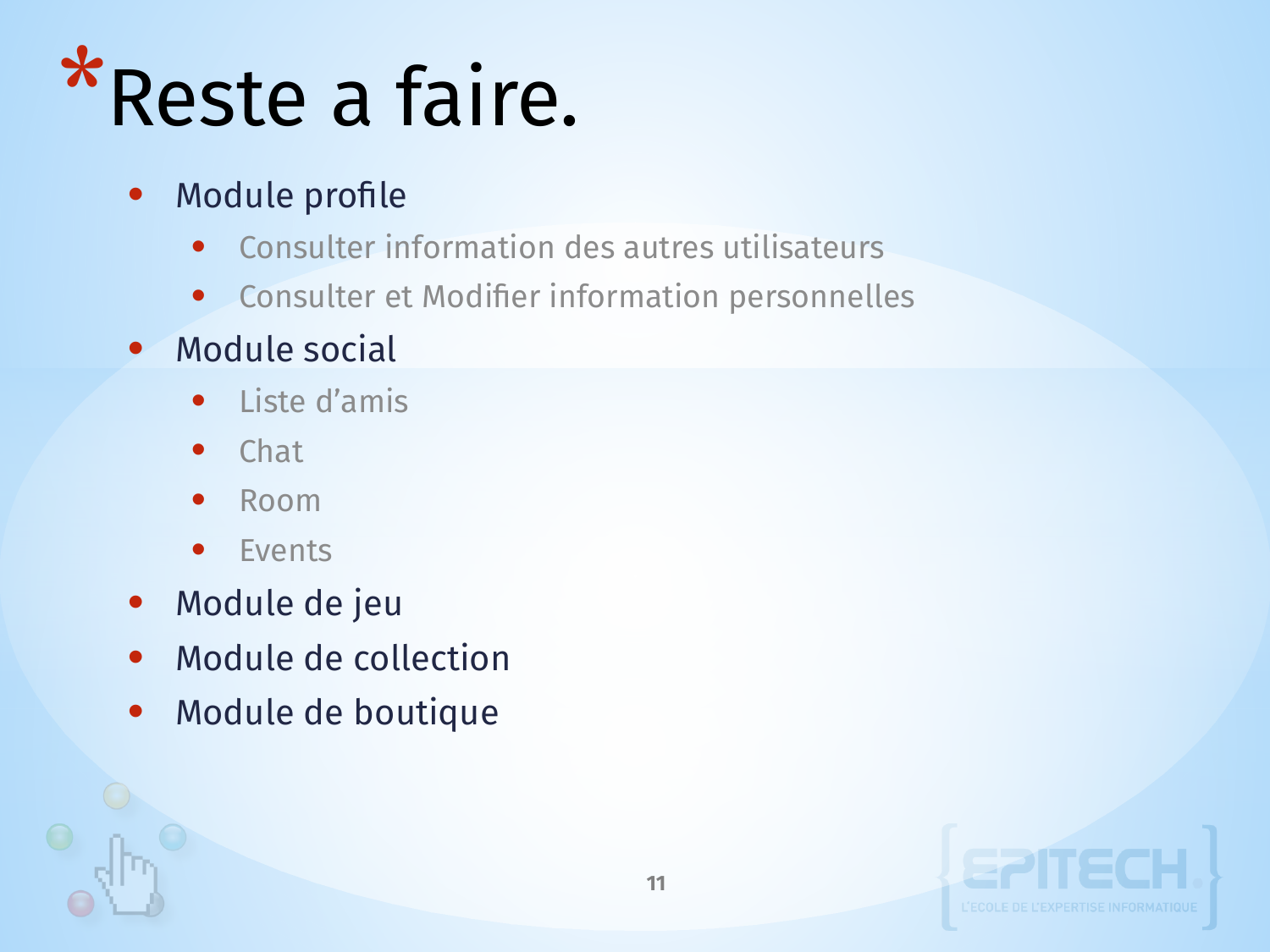

# Reste a faire.
Module profile
Consulter information des autres utilisateurs
Consulter et Modifier information personnelles
Module social
Liste d’amis
Chat
Room
Events
Module de jeu
Module de collection
Module de boutique

11